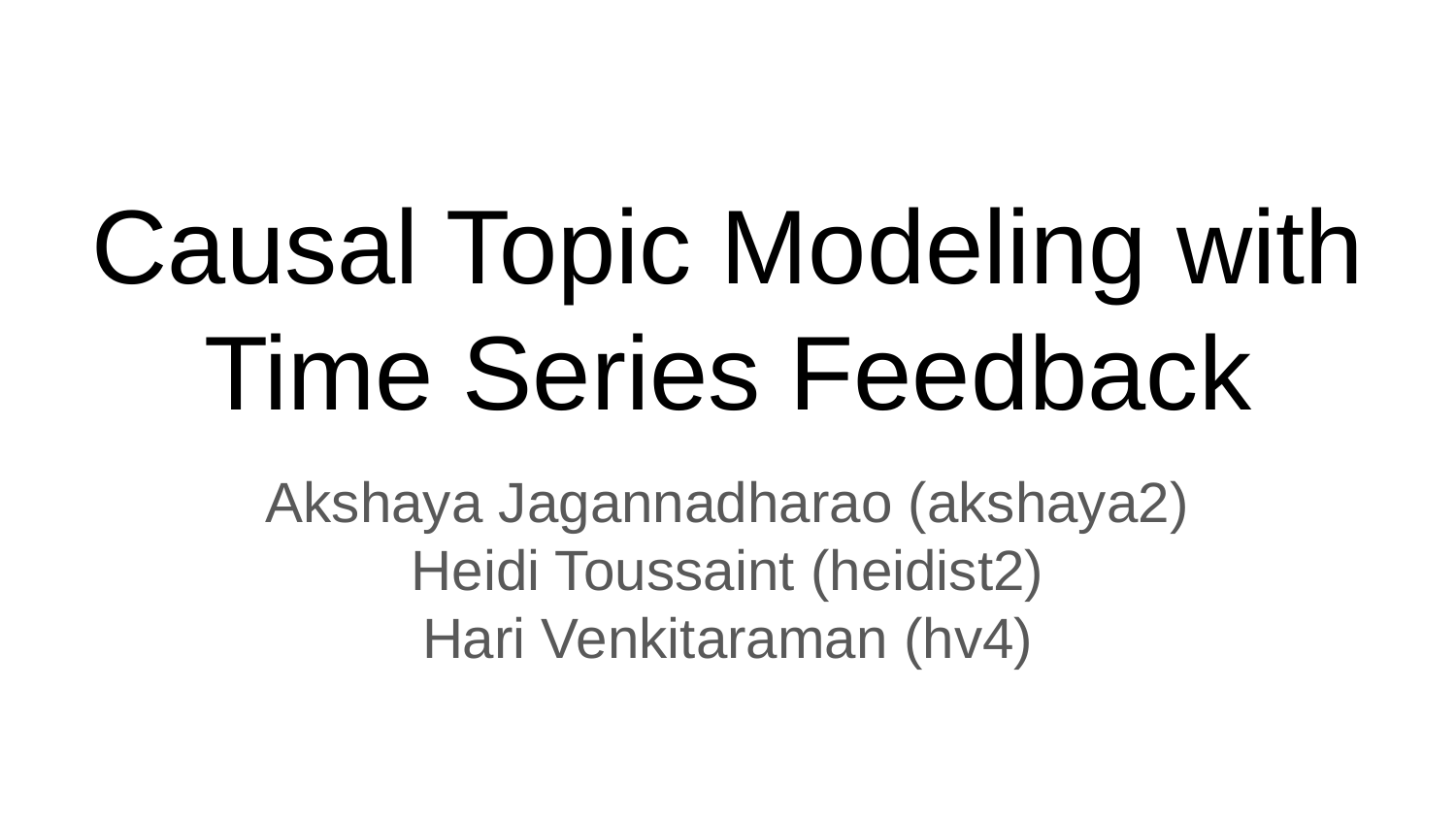

# Causal Topic Modeling with Time Series Feedback
Akshaya Jagannadharao (akshaya2)
Heidi Toussaint (heidist2)
Hari Venkitaraman (hv4)